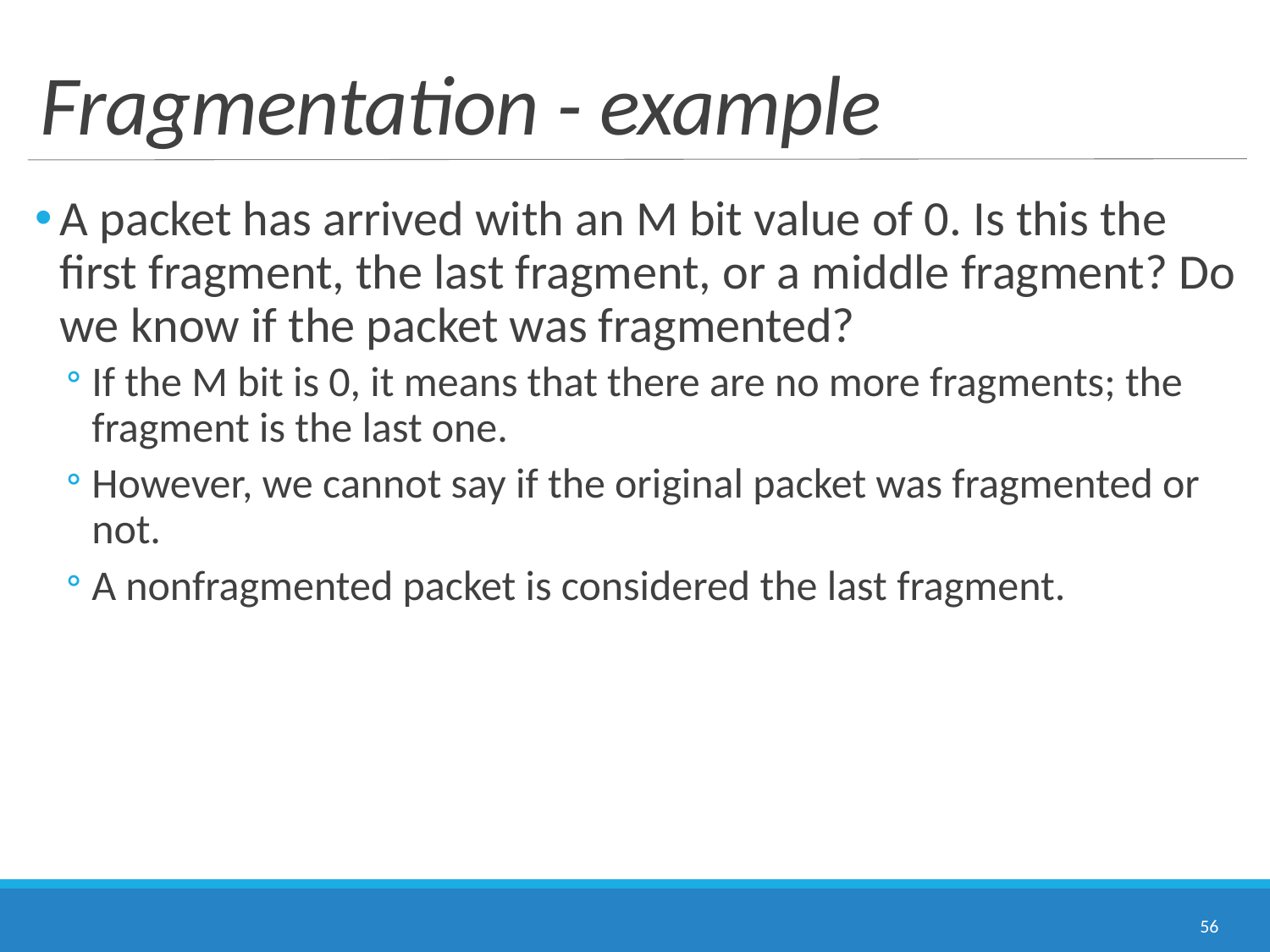

# Fragmentation - example
A packet has arrived with an M bit value of 0. Is this the first fragment, the last fragment, or a middle fragment? Do we know if the packet was fragmented?
If the M bit is 0, it means that there are no more fragments; the fragment is the last one.
However, we cannot say if the original packet was fragmented or not.
A nonfragmented packet is considered the last fragment.